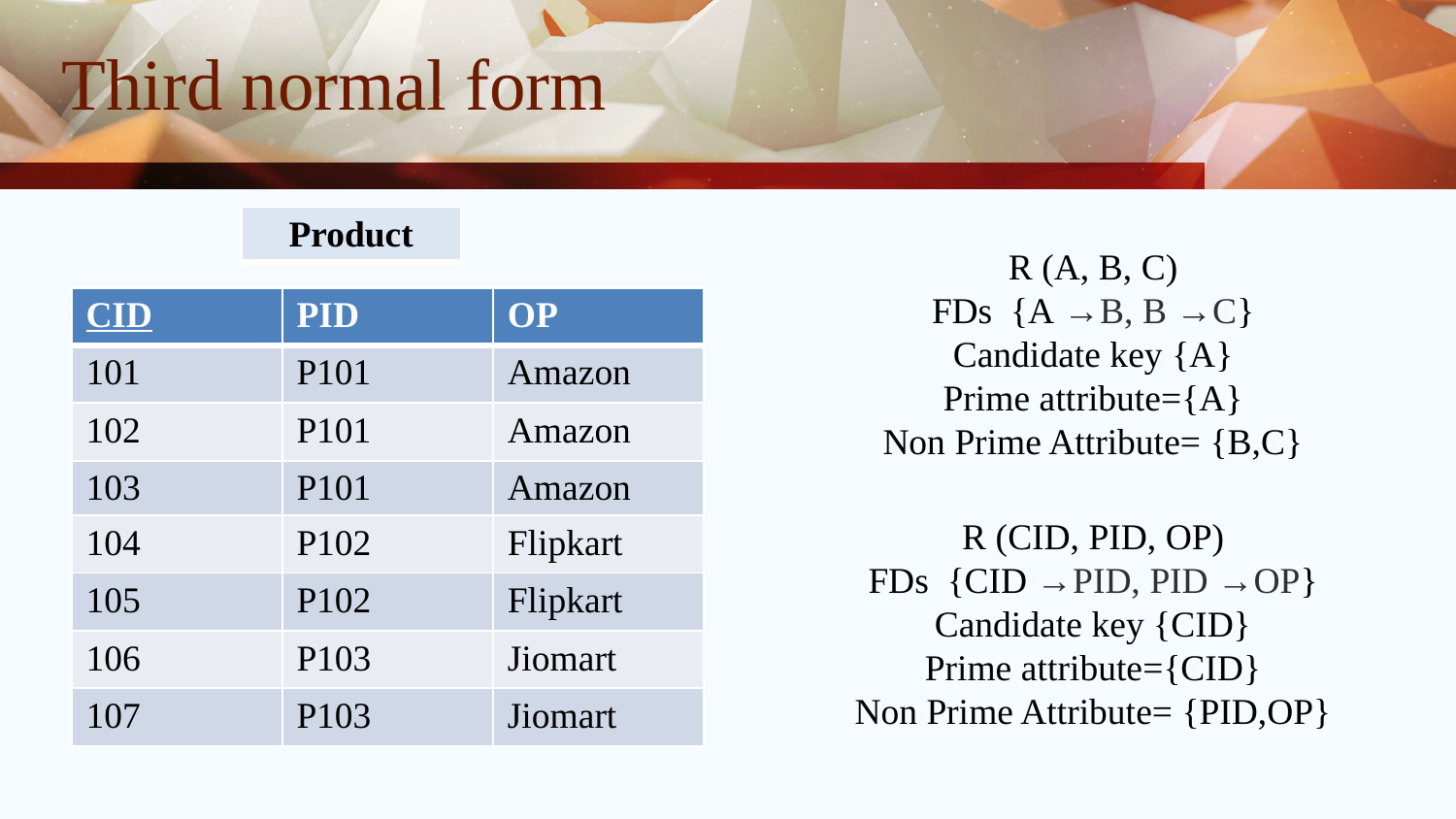

# Third normal form
| Product |
| --- |
R (A, B, C)
FDs  {A →B, B →C}
Candidate key {A}
Prime attribute={A}
Non Prime Attribute= {B,C}
| CID | PID | OP |
| --- | --- | --- |
| 101 | P101 | Amazon |
| 102 | P101 | Amazon |
| 103 | P101 | Amazon |
| 104 | P102 | Flipkart |
| 105 | P102 | Flipkart |
| 106 | P103 | Jiomart |
| 107 | P103 | Jiomart |
R (CID, PID, OP)
FDs  {CID →PID, PID →OP}
Candidate key {CID}
Prime attribute={CID}
Non Prime Attribute= {PID,OP}